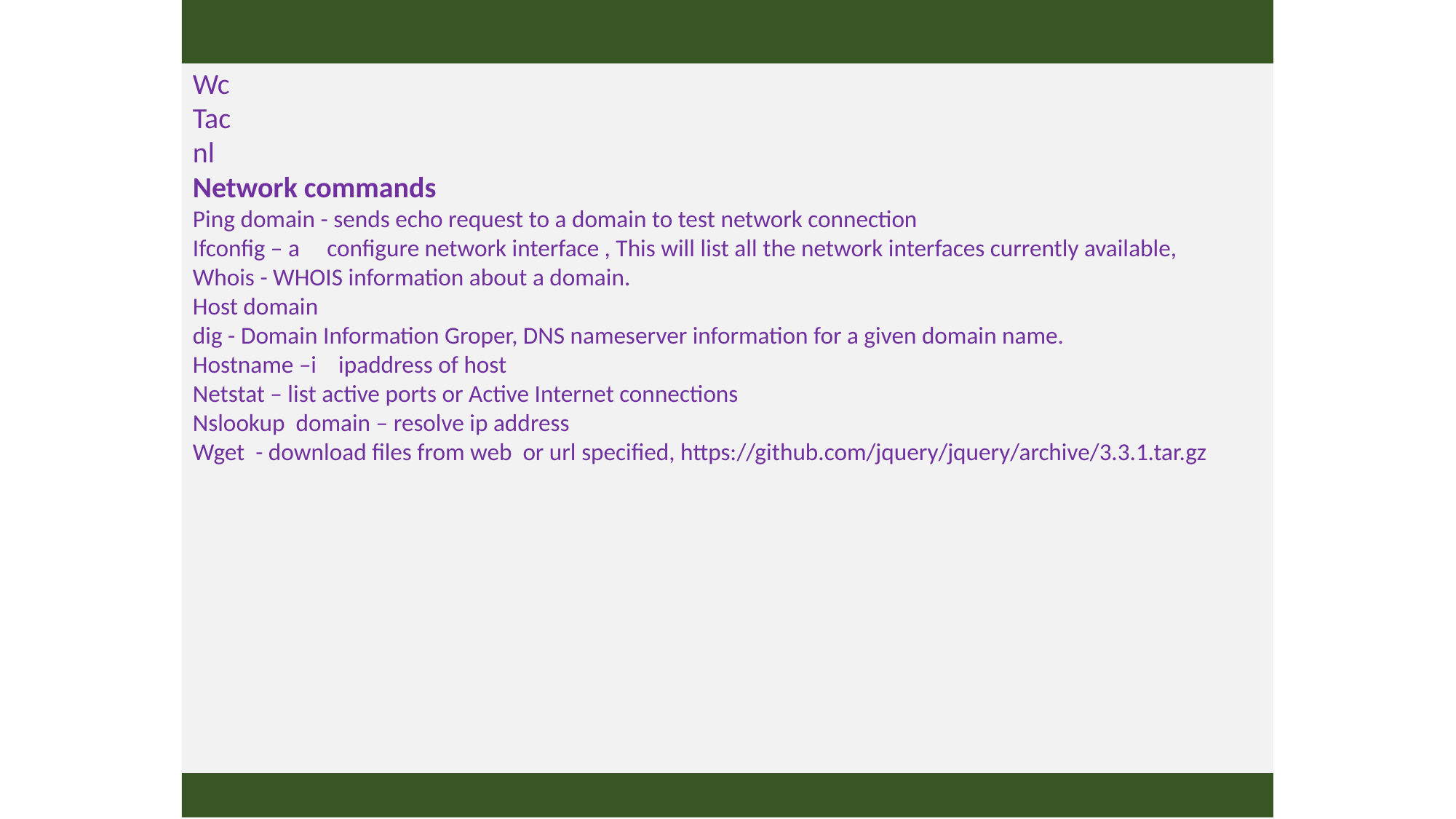

#
Wc
Tac
nl
Network commands
Ping domain - sends echo request to a domain to test network connection
Ifconfig – a     configure network interface , This will list all the network interfaces currently available,
Whois - WHOIS information about a domain.
Host domain
dig - Domain Information Groper, DNS nameserver information for a given domain name.
Hostname –i    ipaddress of host
Netstat – list active ports or Active Internet connections
Nslookup  domain – resolve ip address
Wget  - download files from web  or url specified, https://github.com/jquery/jquery/archive/3.3.1.tar.gz